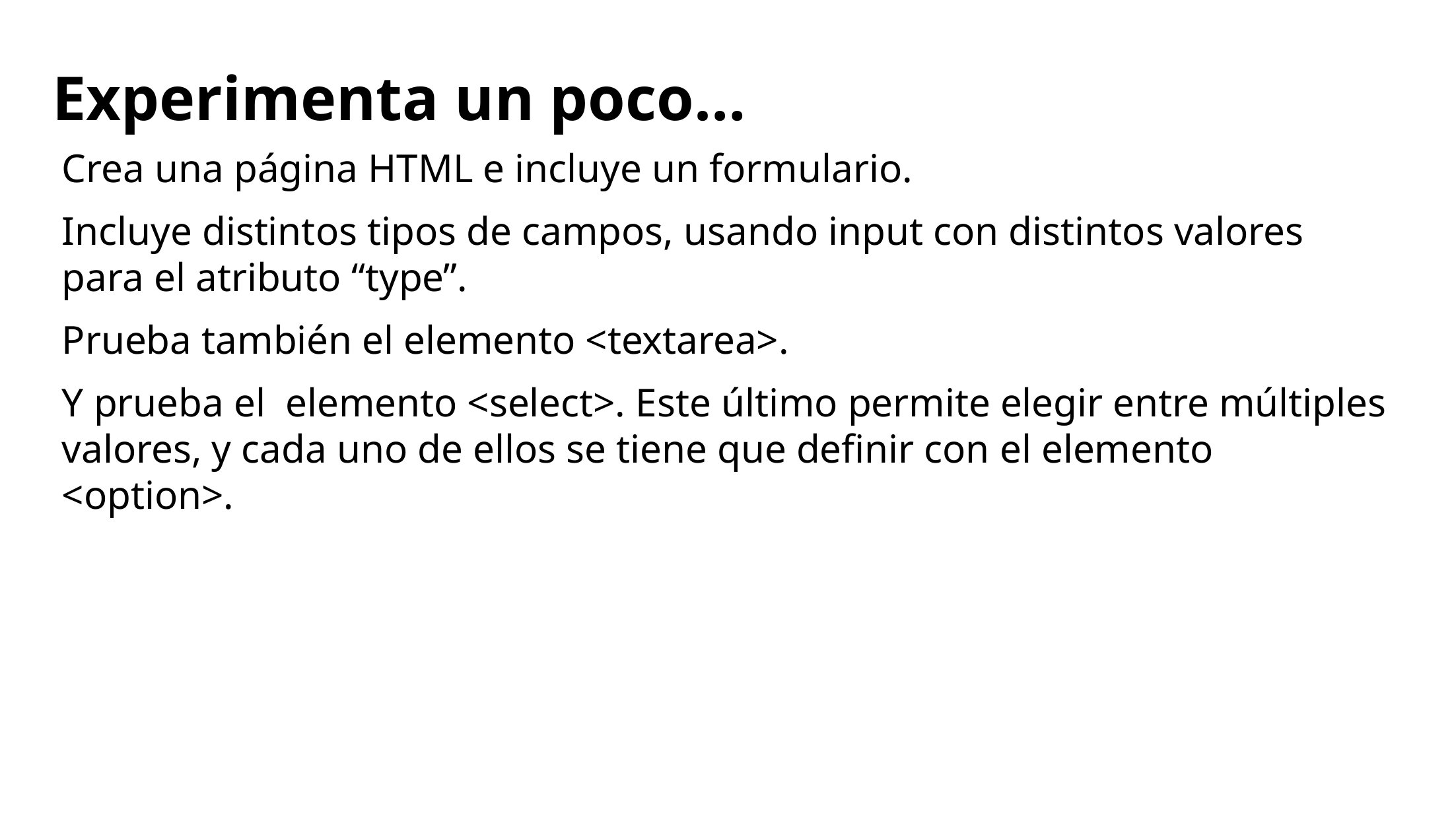

# Experimenta un poco…
Crea una página HTML e incluye un formulario.
Incluye distintos tipos de campos, usando input con distintos valores para el atributo “type”.
Prueba también el elemento <textarea>.
Y prueba el  elemento <select>. Este último permite elegir entre múltiples valores, y cada uno de ellos se tiene que definir con el elemento <option>.